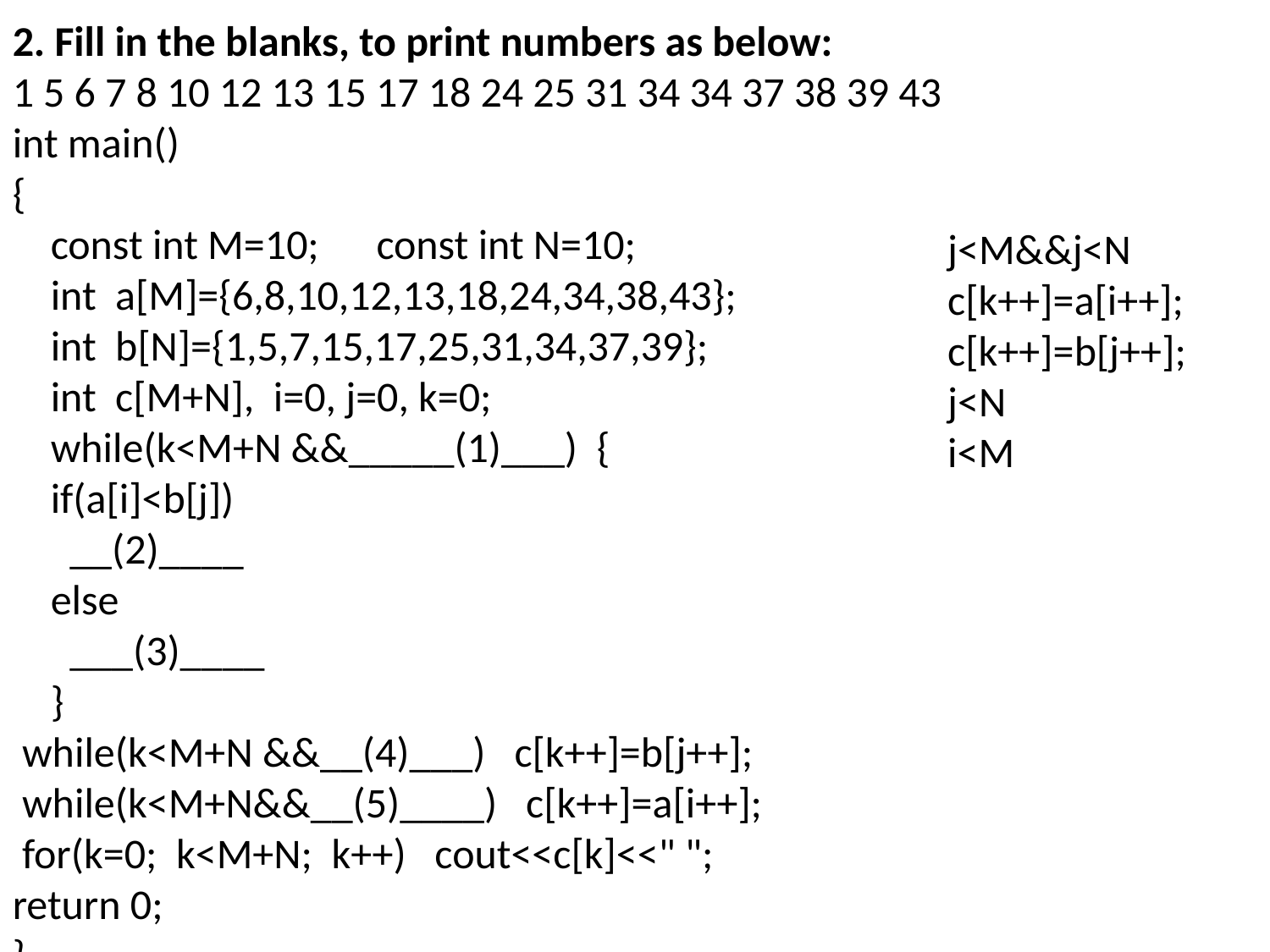

2. Fill in the blanks, to print numbers as below:
1 5 6 7 8 10 12 13 15 17 18 24 25 31 34 34 37 38 39 43
int main()
{
    const int M=10;      const int N=10;
    int  a[M]={6,8,10,12,13,18,24,34,38,43};
    int  b[N]={1,5,7,15,17,25,31,34,37,39};
    int  c[M+N],  i=0, j=0, k=0;
    while(k<M+N &&_____(1)___)  {
    if(a[i]<b[j])
      __(2)____
    else
      ___(3)____
    }
 while(k<M+N &&__(4)___)   c[k++]=b[j++];
 while(k<M+N&&__(5)____)   c[k++]=a[i++];
 for(k=0;  k<M+N;  k++)   cout<<c[k]<<" ";
return 0;
}
j<M&&j<N
c[k++]=a[i++];
c[k++]=b[j++];
j<N
i<M